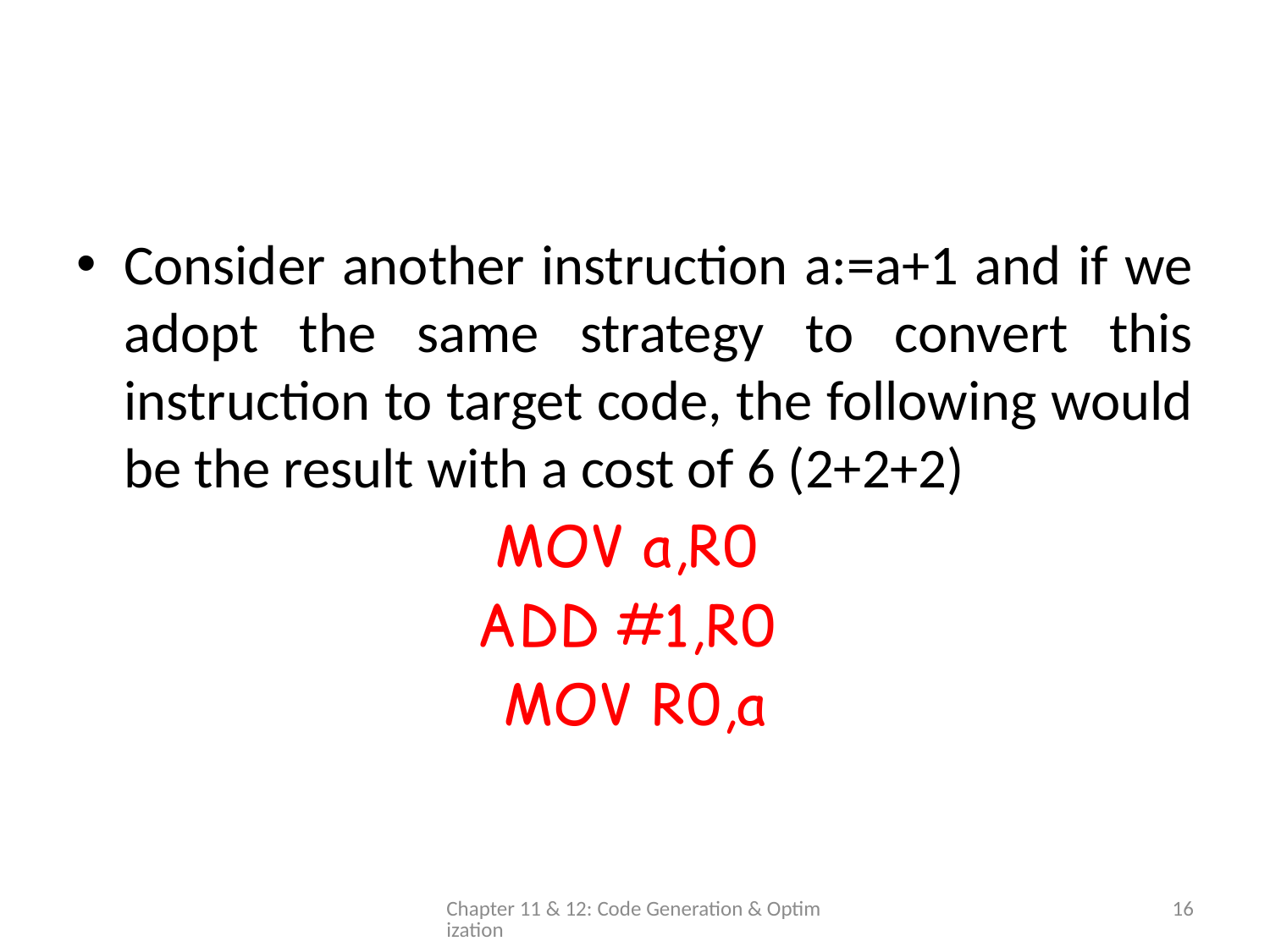

#
Consider another instruction a:=a+1 and if we adopt the same strategy to convert this instruction to target code, the following would be the result with a cost of 6 (2+2+2)
MOV a,R0
ADD #1,R0
MOV R0,a

Chapter 11 & 12: Code Generation & Optimization
16